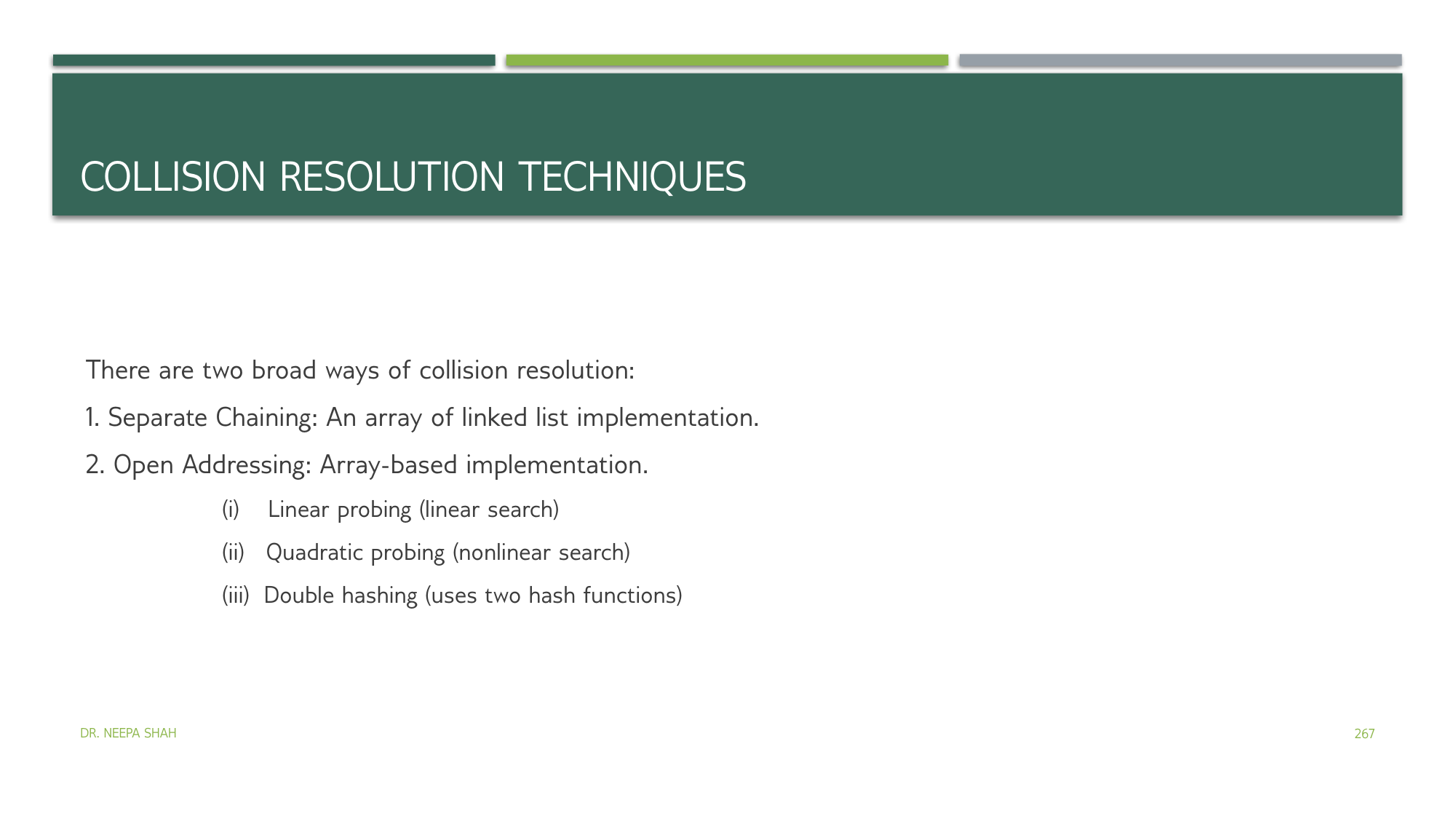

# Collision Resolution Techniques
There are two broad ways of collision resolution:
1. Separate Chaining: An array of linked list implementation.
2. Open Addressing: Array-based implementation.
	(i)    Linear probing (linear search)
	(ii)   Quadratic probing (nonlinear search)
	(iii)  Double hashing (uses two hash functions)
Dr. Neepa Shah
267